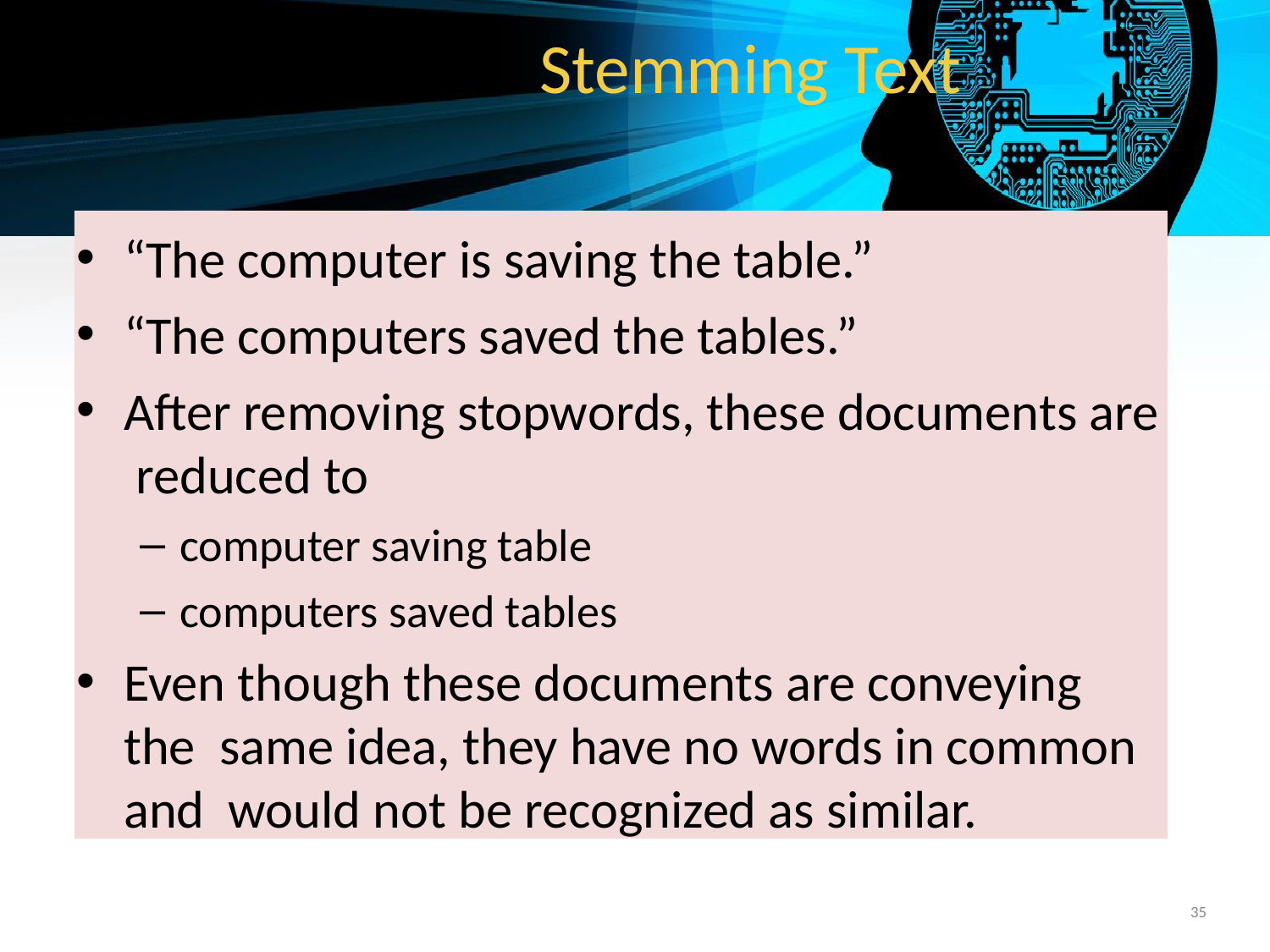

# Stemming Text
“The computer is saving the table.”
“The computers saved the tables.”
After removing stopwords, these documents are  reduced to
computer saving table
computers saved tables
Even though these documents are conveying the  same idea, they have no words in common and  would not be recognized as similar.
35